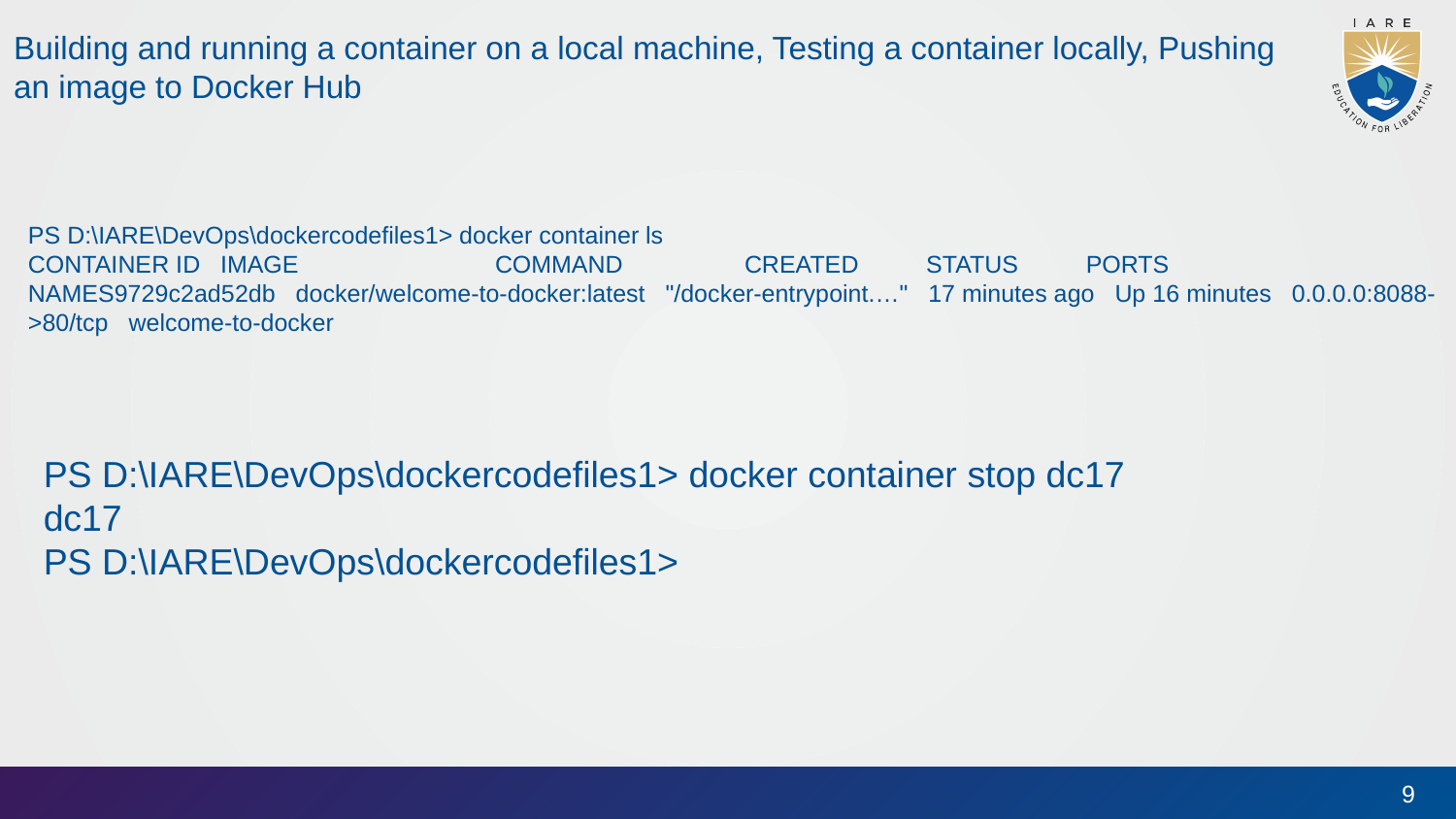

Building and running a container on a local machine, Testing a container locally, Pushing an image to Docker Hub

PS D:\IARE\DevOps\dockercodefiles1> docker container ls
CONTAINER ID   IMAGE                             COMMAND                  CREATED          STATUS          PORTS                  NAMES9729c2ad52db   docker/welcome-to-docker:latest   "/docker-entrypoint.…"   17 minutes ago   Up 16 minutes   0.0.0.0:8088->80/tcp   welcome-to-docker
PS D:\IARE\DevOps\dockercodefiles1> docker container stop dc17
dc17
PS D:\IARE\DevOps\dockercodefiles1>
9